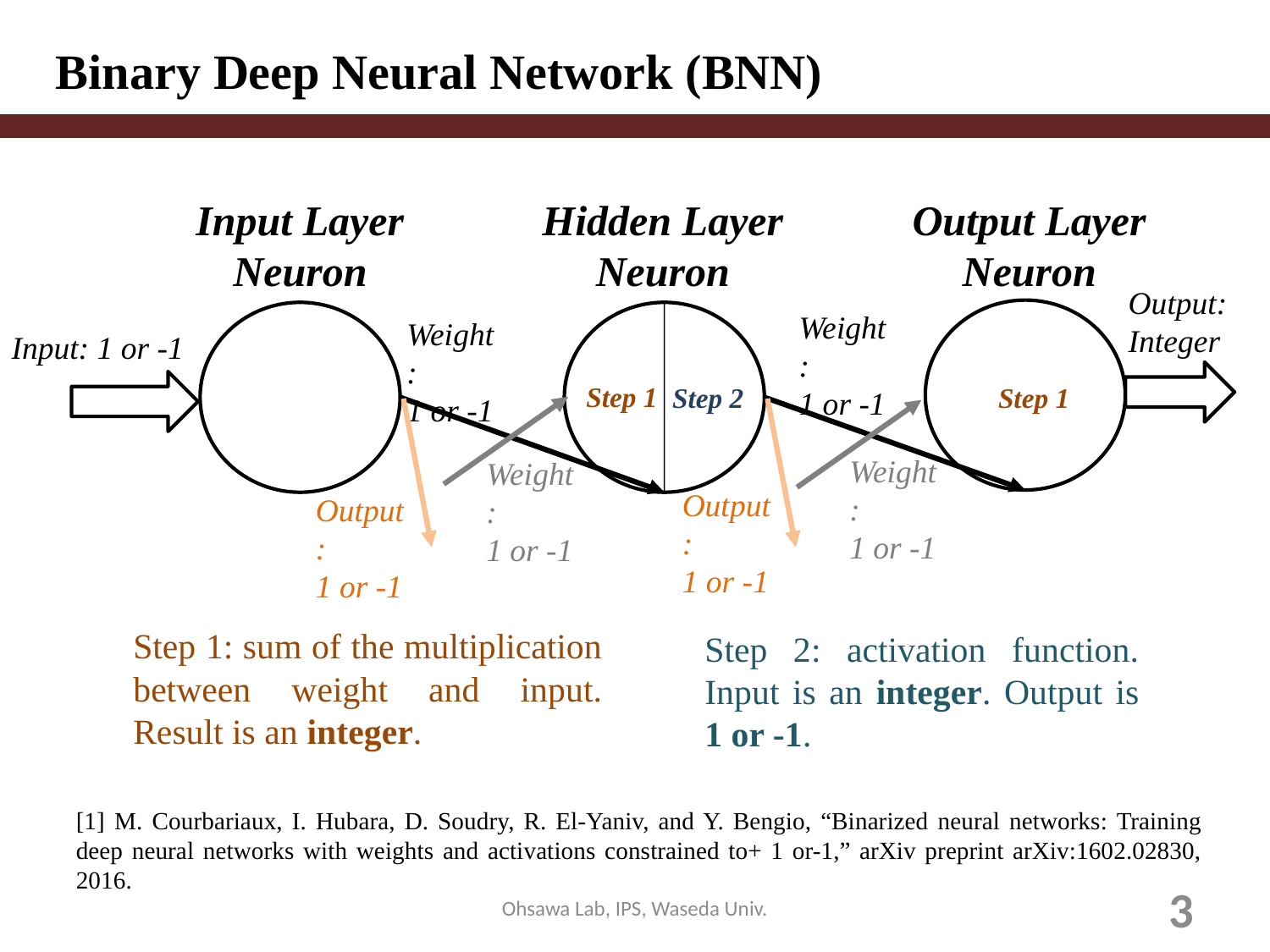

Binary Deep Neural Network (BNN)

Output Layer
Neuron

Input Layer
Neuron
Hidden Layer
Neuron

Output:
Integer

Weight:
1 or -1

Weight:
1 or -1
Input: 1 or -1

Step 1
Step 2
Step 1
Weight:
1 or -1
Weight:
1 or -1
Output:
1 or -1
Output:
1 or -1
Step 1: sum of the multiplication between weight and input. Result is an integer.
Step 2: activation function. Input is an integer. Output is 1 or -1.
[1] M. Courbariaux, I. Hubara, D. Soudry, R. El-Yaniv, and Y. Bengio, “Binarized neural networks: Training deep neural networks with weights and activations constrained to+ 1 or-1,” arXiv preprint arXiv:1602.02830, 2016.
Ohsawa Lab, IPS, Waseda Univ.
3